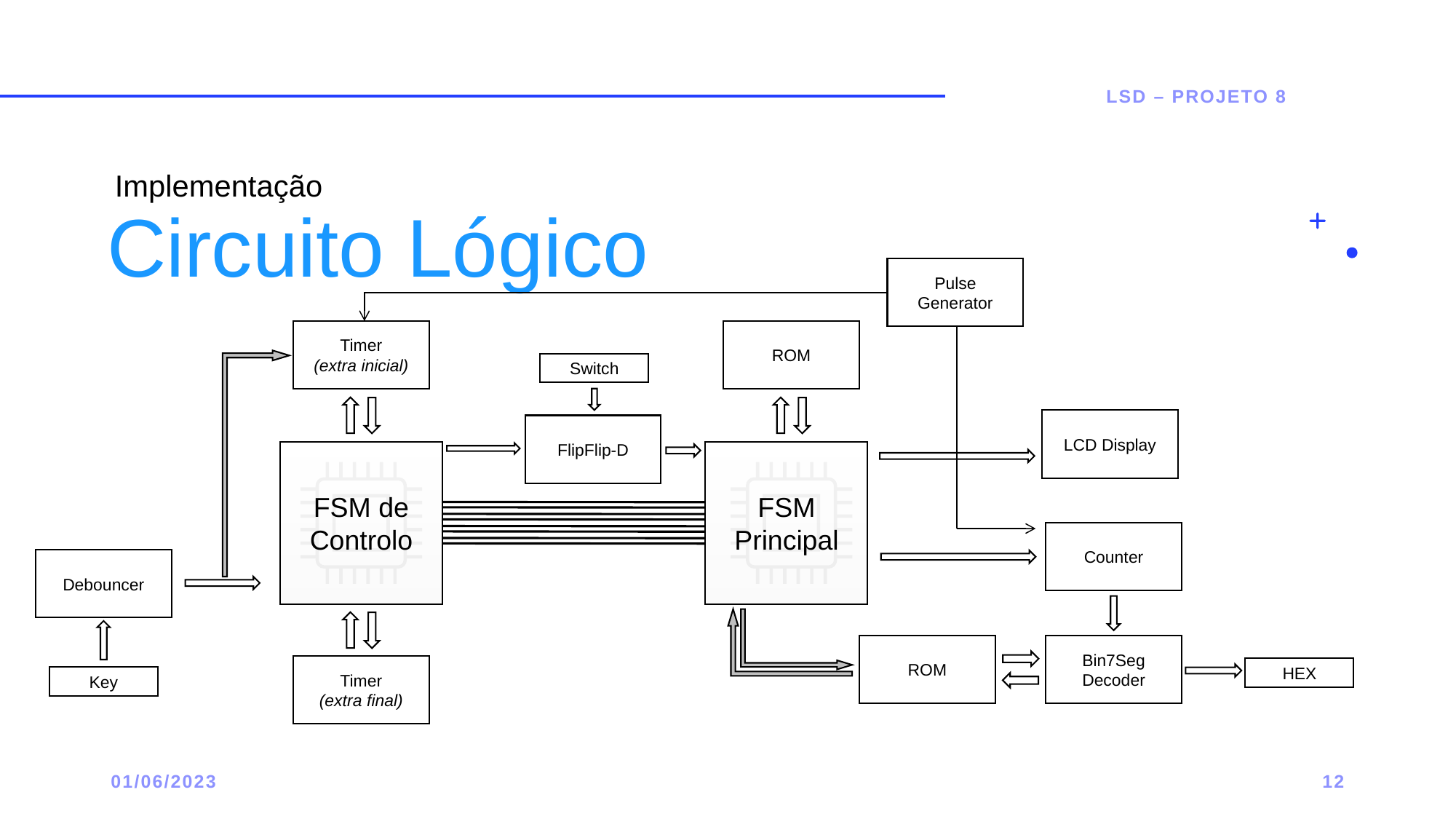

Implementação
Lsd – projeto 8
# Circuito Lógico
Pulse Generator
Timer
(extra inicial)
ROM

Switch

FlipFlip-D

LCD Display
FSM de Controlo
FSM Principal

Counter
Debouncer

Bin7Seg
Decoder
ROM

Timer
(extra final)
HEX

Key
01/06/2023
12